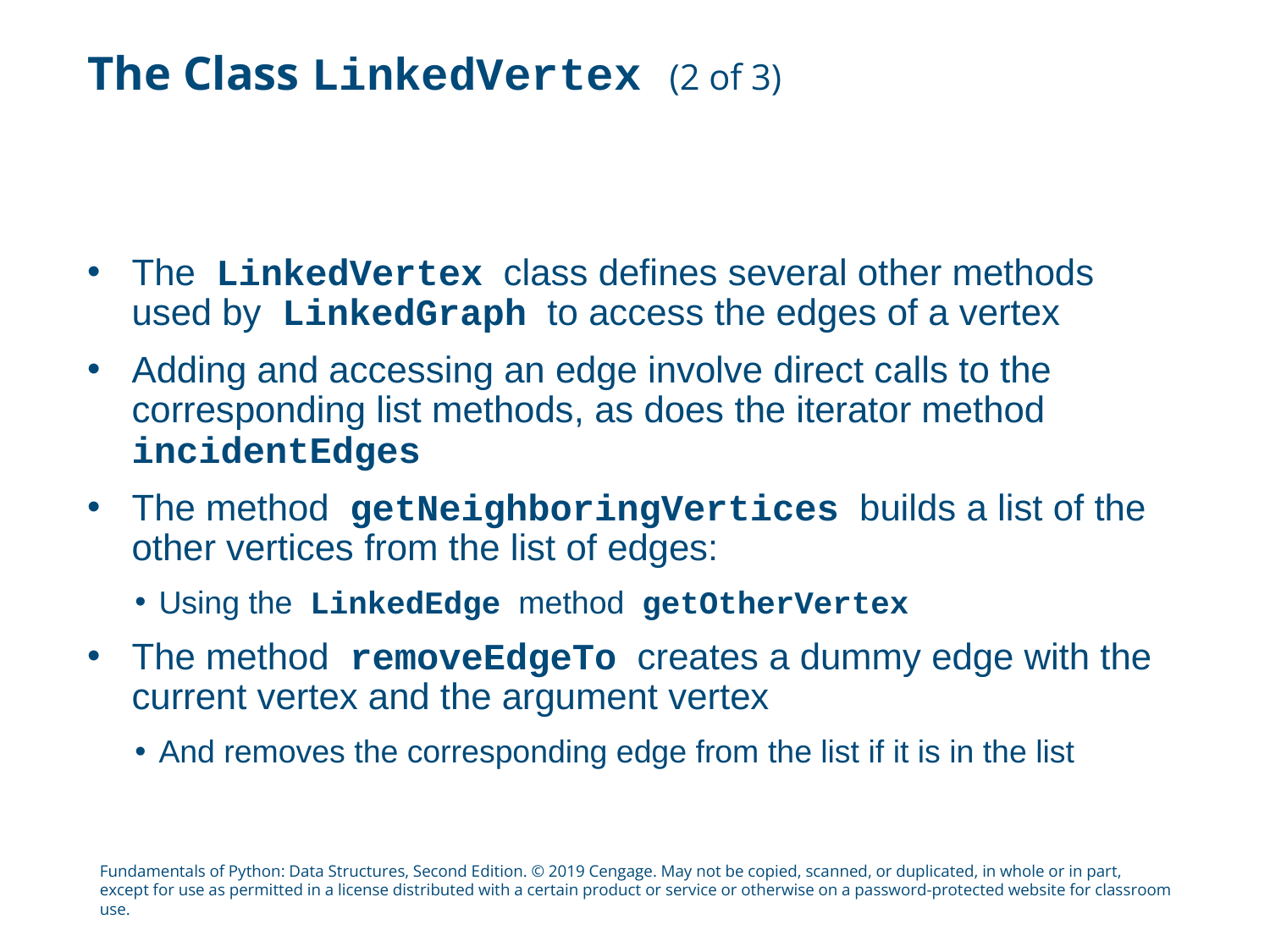

# The Class LinkedVertex (2 of 3)
The  LinkedVertex  class defines several other methods used by  LinkedGraph  to access the edges of a vertex
Adding and accessing an edge involve direct calls to the corresponding list methods, as does the iterator method  incidentEdges
The method  getNeighboringVertices  builds a list of the other vertices from the list of edges:
Using the  LinkedEdge  method  getOtherVertex
The method  removeEdgeTo  creates a dummy edge with the current vertex and the argument vertex
And removes the corresponding edge from the list if it is in the list
Fundamentals of Python: Data Structures, Second Edition. © 2019 Cengage. May not be copied, scanned, or duplicated, in whole or in part, except for use as permitted in a license distributed with a certain product or service or otherwise on a password-protected website for classroom use.